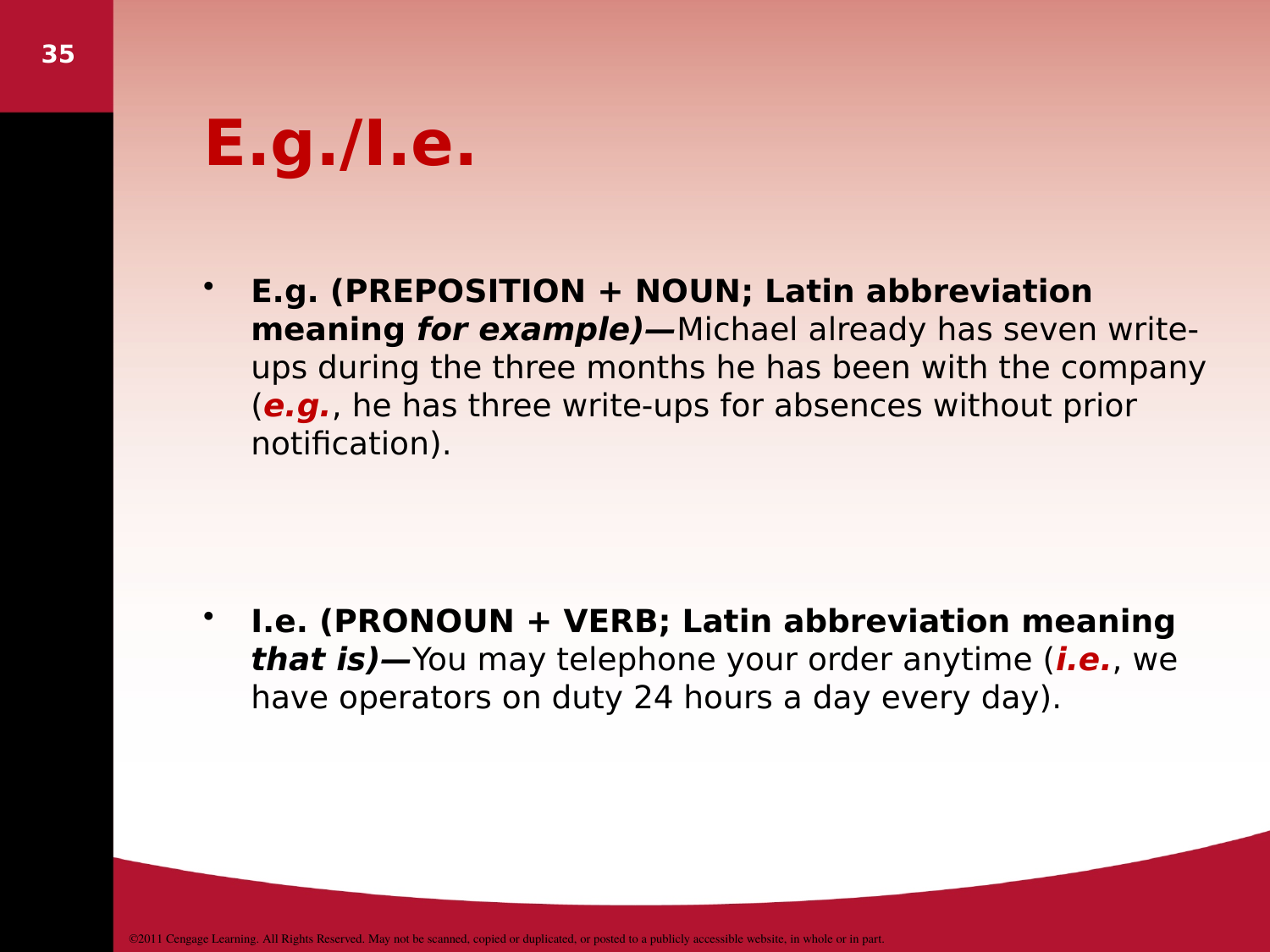

35
# E.g./I.e.
E.g. (PREPOSITION + NOUN; Latin abbreviation meaning for example)—Michael already has seven write-ups during the three months he has been with the company (e.g., he has three write-ups for absences without prior notification).

I.e. (PRONOUN + VERB; Latin abbreviation meaning that is)—You may telephone your order anytime (i.e., we have operators on duty 24 hours a day every day).